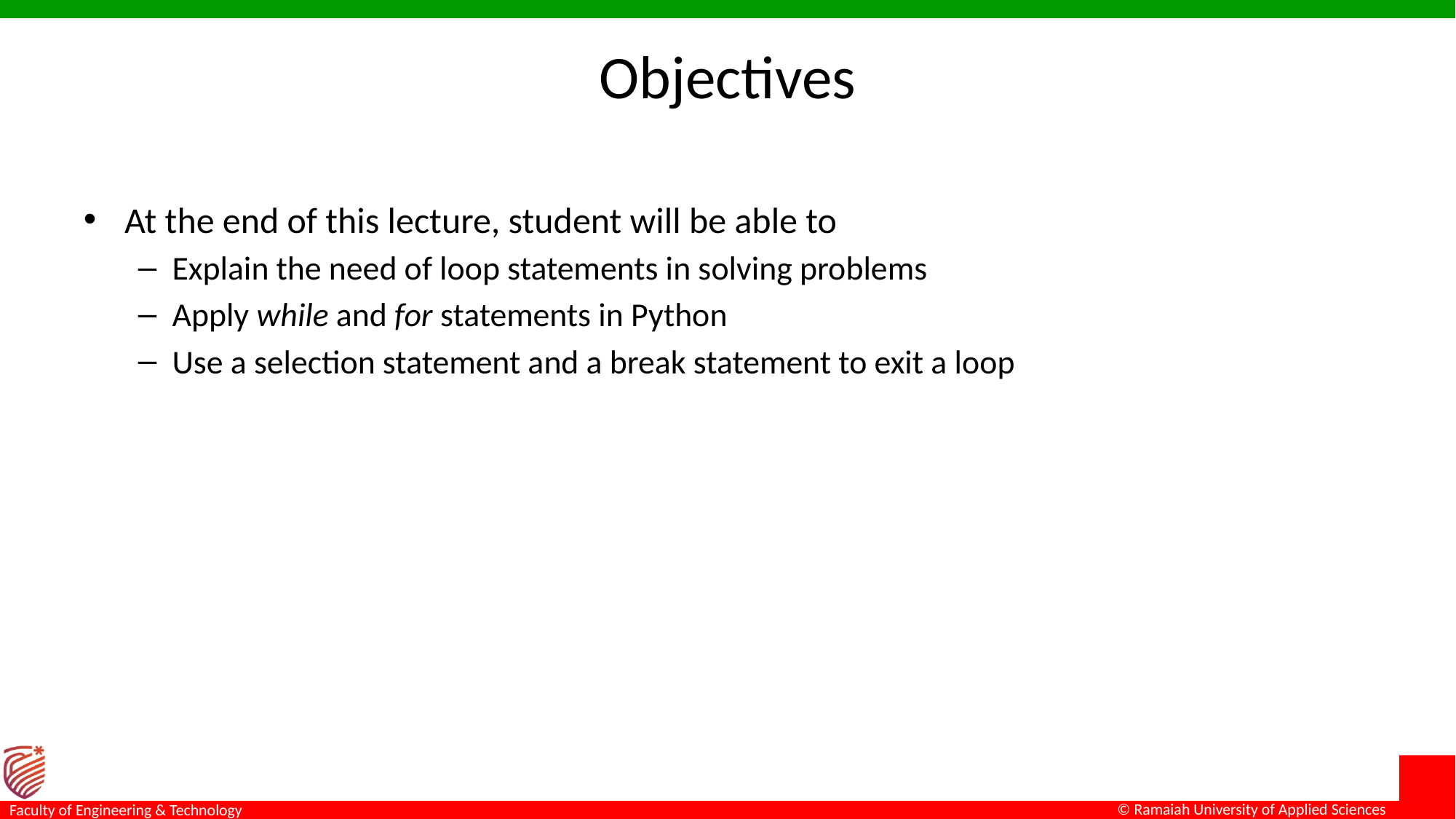

# Objectives
At the end of this lecture, student will be able to
Explain the need of loop statements in solving problems
Apply while and for statements in Python
Use a selection statement and a break statement to exit a loop